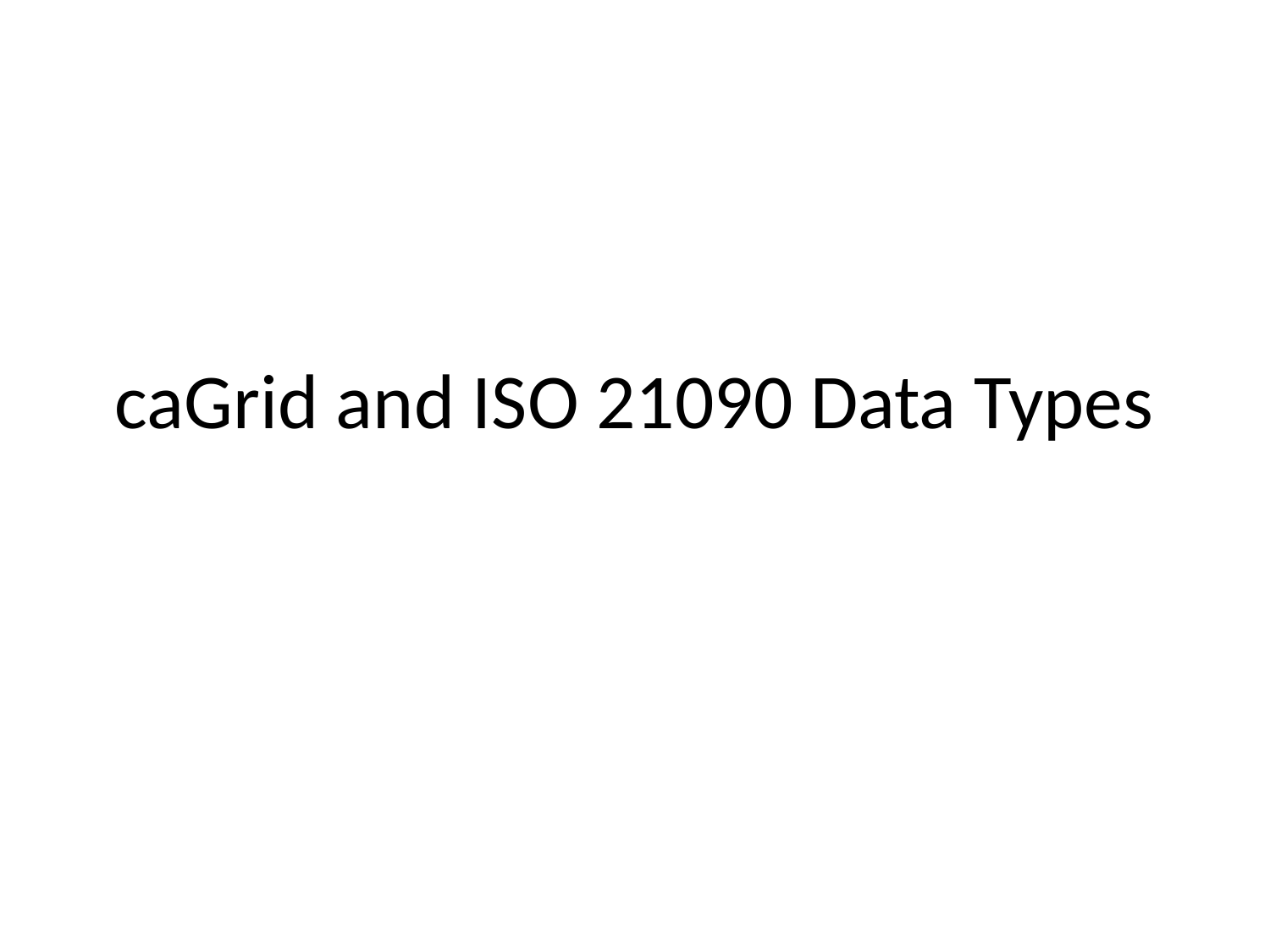

# caGrid and ISO 21090 Data Types